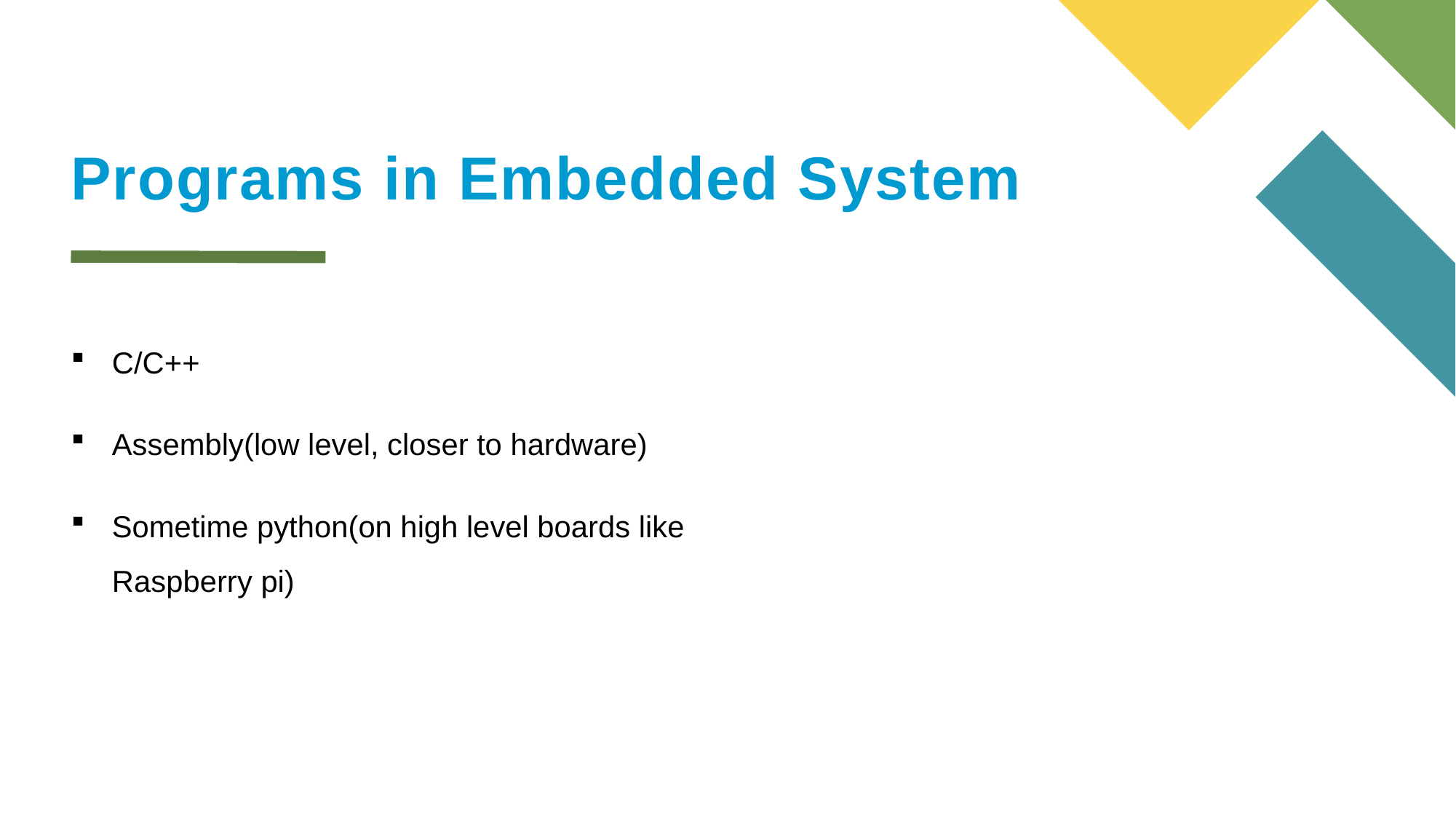

# Programs in Embedded System
C/C++
Assembly(low level, closer to hardware)
Sometime python(on high level boards like Raspberry pi)